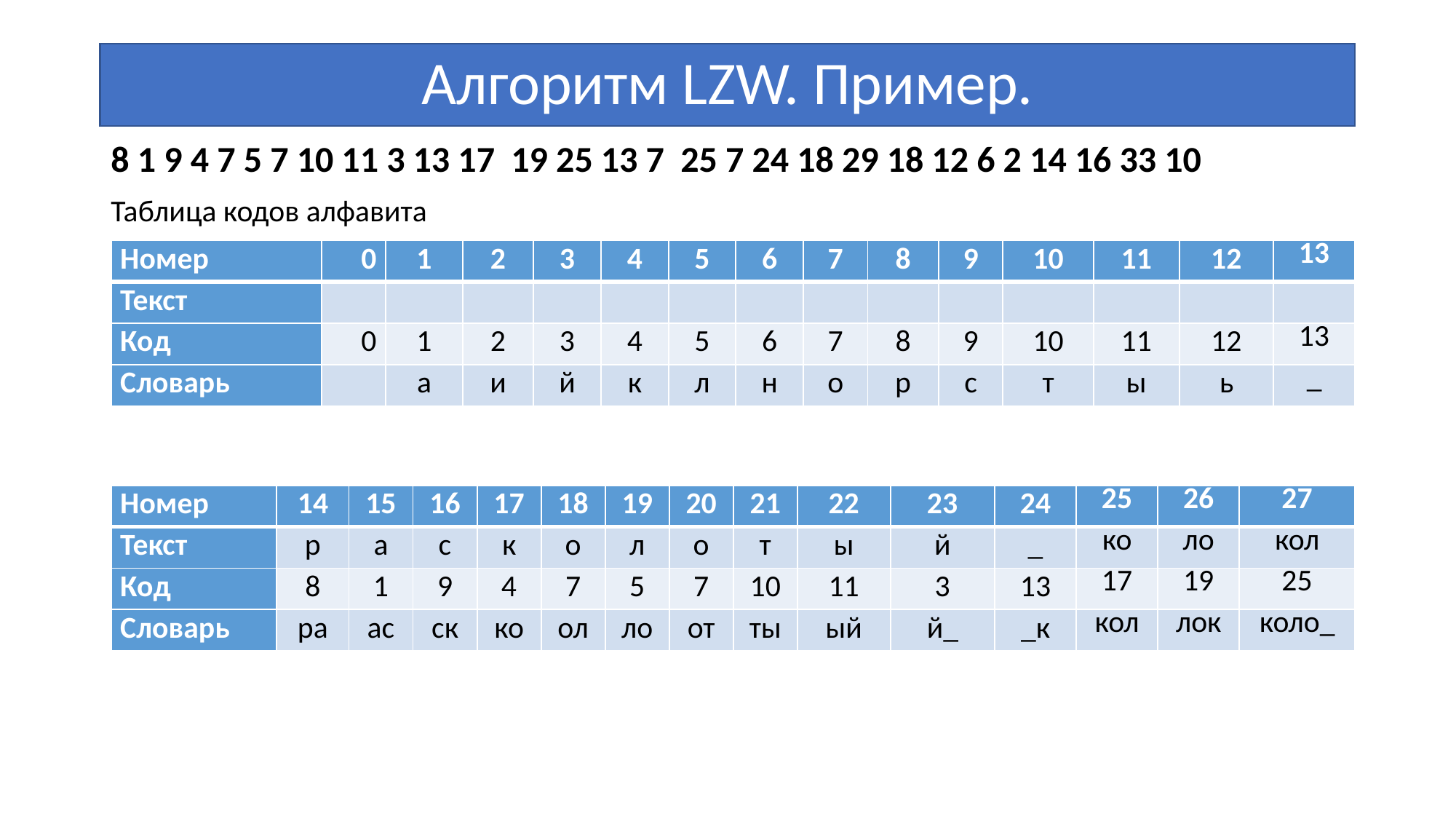

# Алгоритм LZW. Пример.
8 1 9 4 7 5 7 10 11 3 13 17  19 25 13 7  25 7 24 18 29 18 12 6 2 14 16 33 10
Таблица кодов алфавита

| Номер | 0 | 1 | 2 | 3 | 4 | 5 | 6 | 7 | 8 | 9 | 10 | 11 | 12 | 13 |
| --- | --- | --- | --- | --- | --- | --- | --- | --- | --- | --- | --- | --- | --- | --- |
| Текст |  |  |  |  |  |  |  |  |  |  |  |  |  |  |
| Код | 0 | 1 | 2 | 3 | 4 | 5 | 6 | 7 | 8 | 9 | 10 | 11 | 12 | 13 |
| Словарь |  | а | и | й | к | л | н | о | р | с | т | ы | ь | \_ |
| Номер | 14 | 15 | 16 | 17 | 18 | 19 | 20 | 21 | 22 | 23 | 24 | 25 | 26 | 27 |
| --- | --- | --- | --- | --- | --- | --- | --- | --- | --- | --- | --- | --- | --- | --- |
| Текст | р | а | с | к | о | л | о | т | ы | й | \_ | ко | ло | кол |
| Код | 8 | 1 | 9 | 4 | 7 | 5 | 7 | 10 | 11 | 3 | 13 | 17 | 19 | 25 |
| Словарь | ра | ас | ск | ко | ол | ло | от | ты | ый | й\_ | \_к | кол | лок | коло\_ |